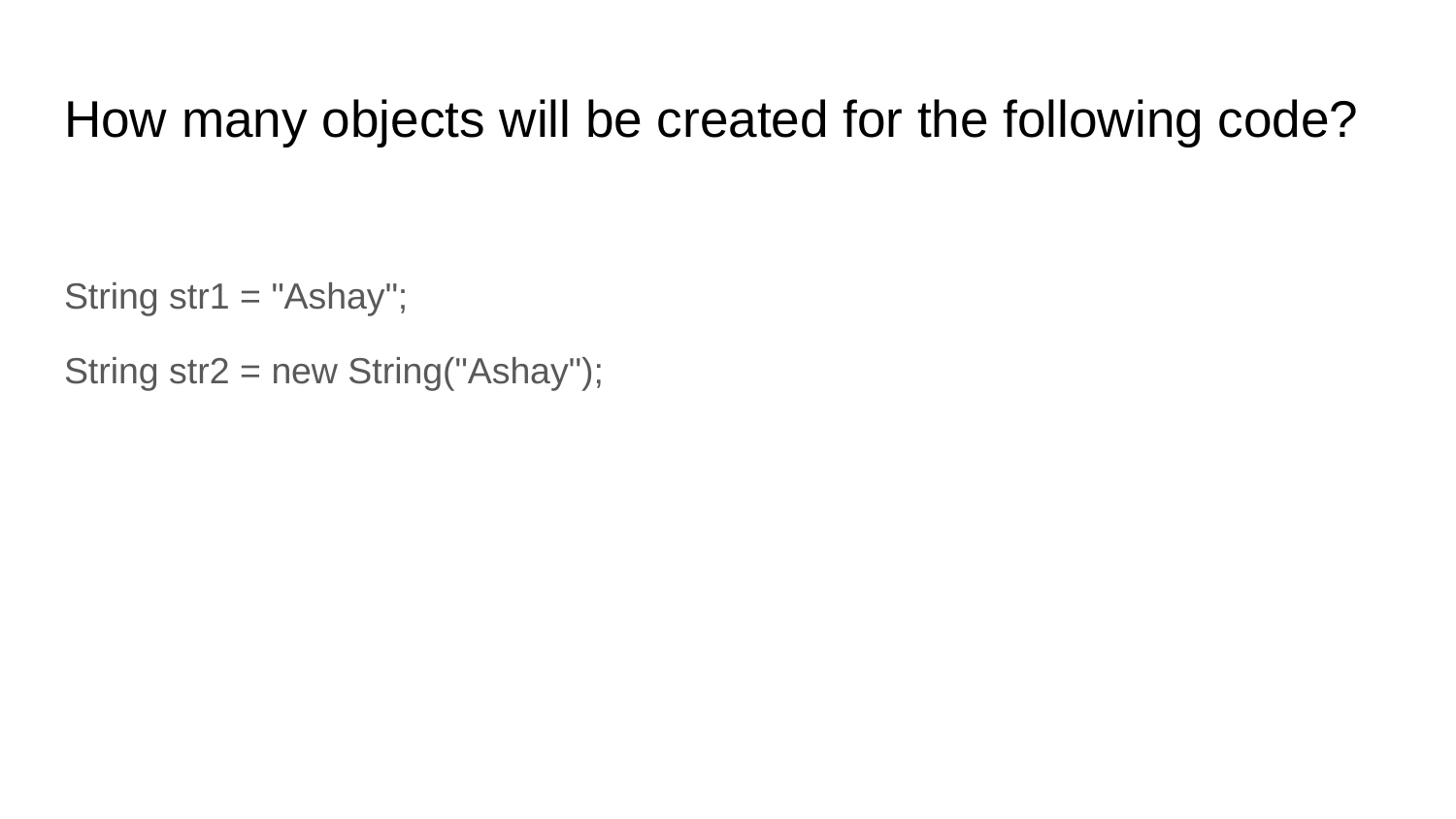

# How many objects will be created for the following code?

String str1 = "Ashay";
String str2 = new String("Ashay");